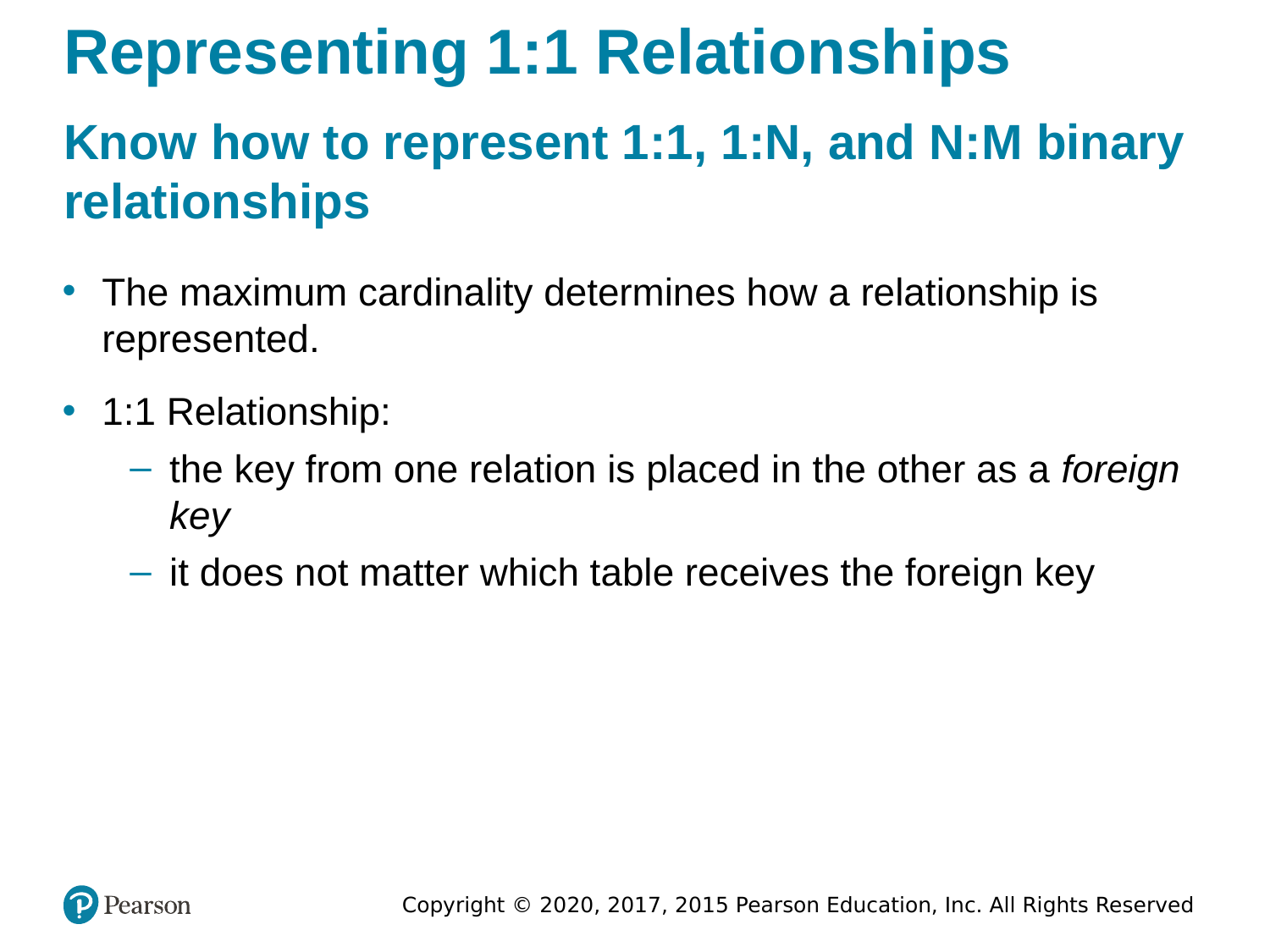

# Representing 1:1 Relationships
Know how to represent 1:1, 1:N, and N:M binary relationships
The maximum cardinality determines how a relationship is represented.
1:1 Relationship:
the key from one relation is placed in the other as a foreign key
it does not matter which table receives the foreign key